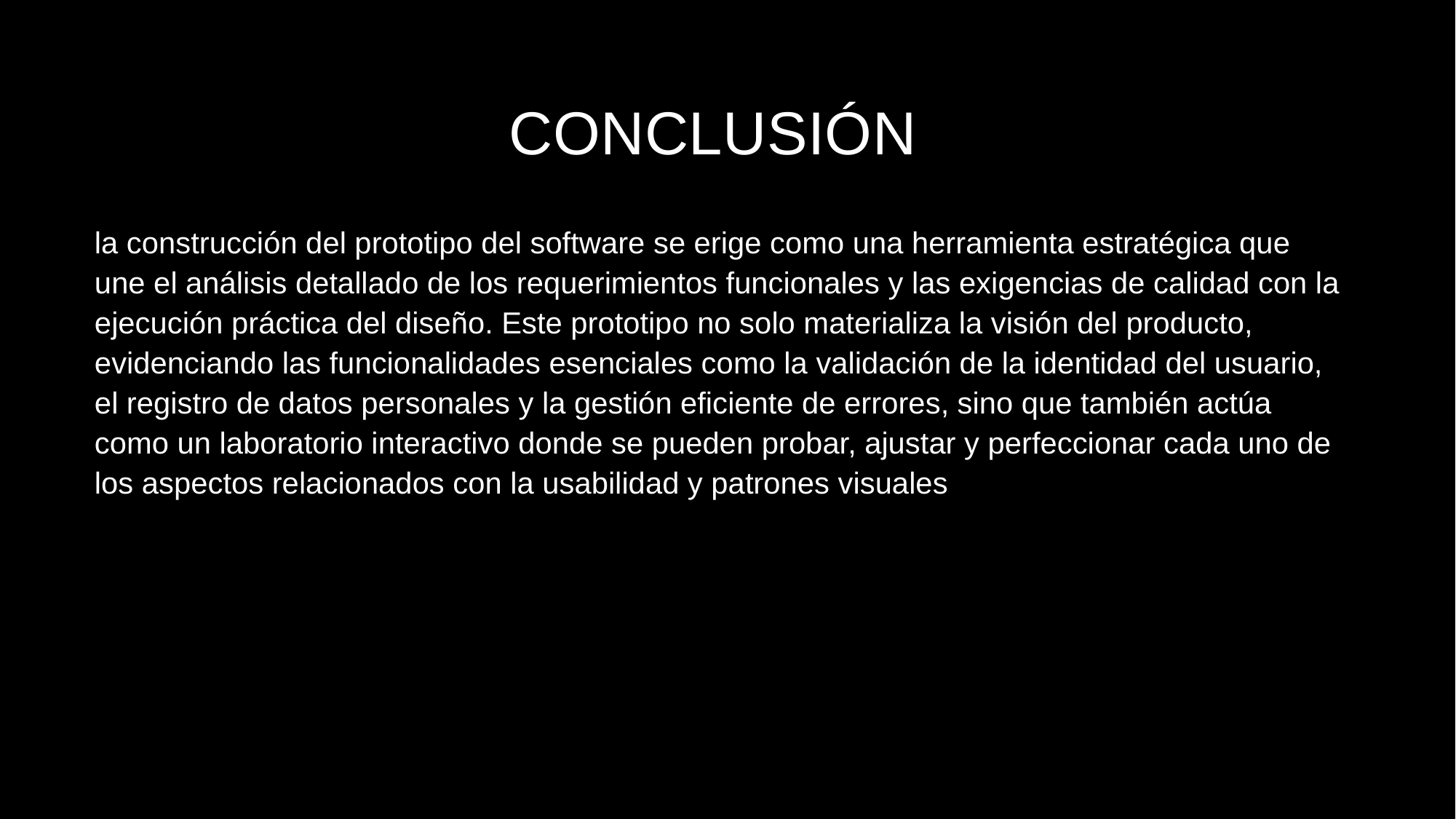

# Conclusión
la construcción del prototipo del software se erige como una herramienta estratégica que une el análisis detallado de los requerimientos funcionales y las exigencias de calidad con la ejecución práctica del diseño. Este prototipo no solo materializa la visión del producto, evidenciando las funcionalidades esenciales como la validación de la identidad del usuario, el registro de datos personales y la gestión eficiente de errores, sino que también actúa como un laboratorio interactivo donde se pueden probar, ajustar y perfeccionar cada uno de los aspectos relacionados con la usabilidad y patrones visuales